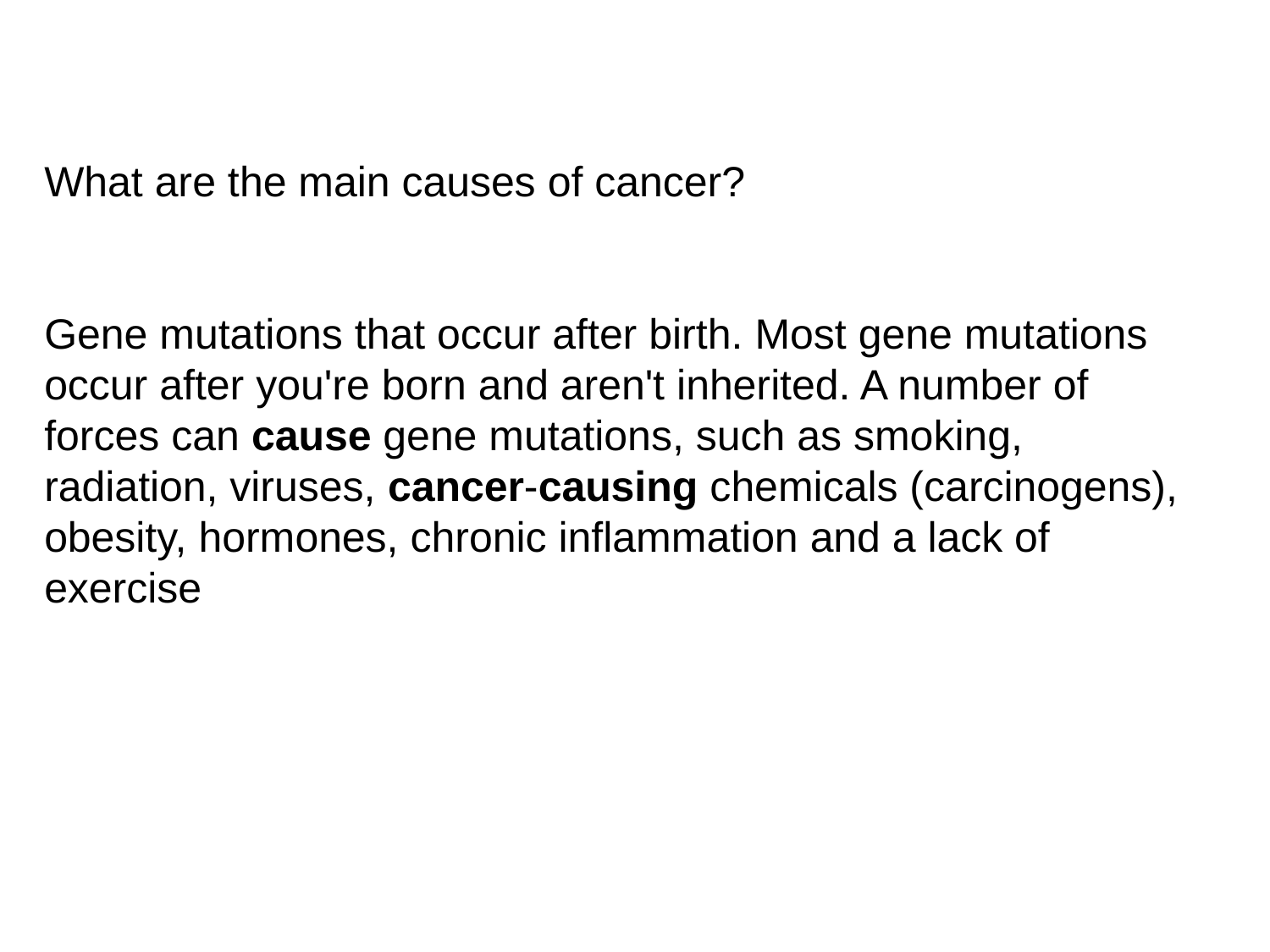

What are the main causes of cancer?

Gene mutations that occur after birth. Most gene mutations occur after you're born and aren't inherited. A number of forces can cause gene mutations, such as smoking, radiation, viruses, cancer-causing chemicals (carcinogens), obesity, hormones, chronic inflammation and a lack of exercise